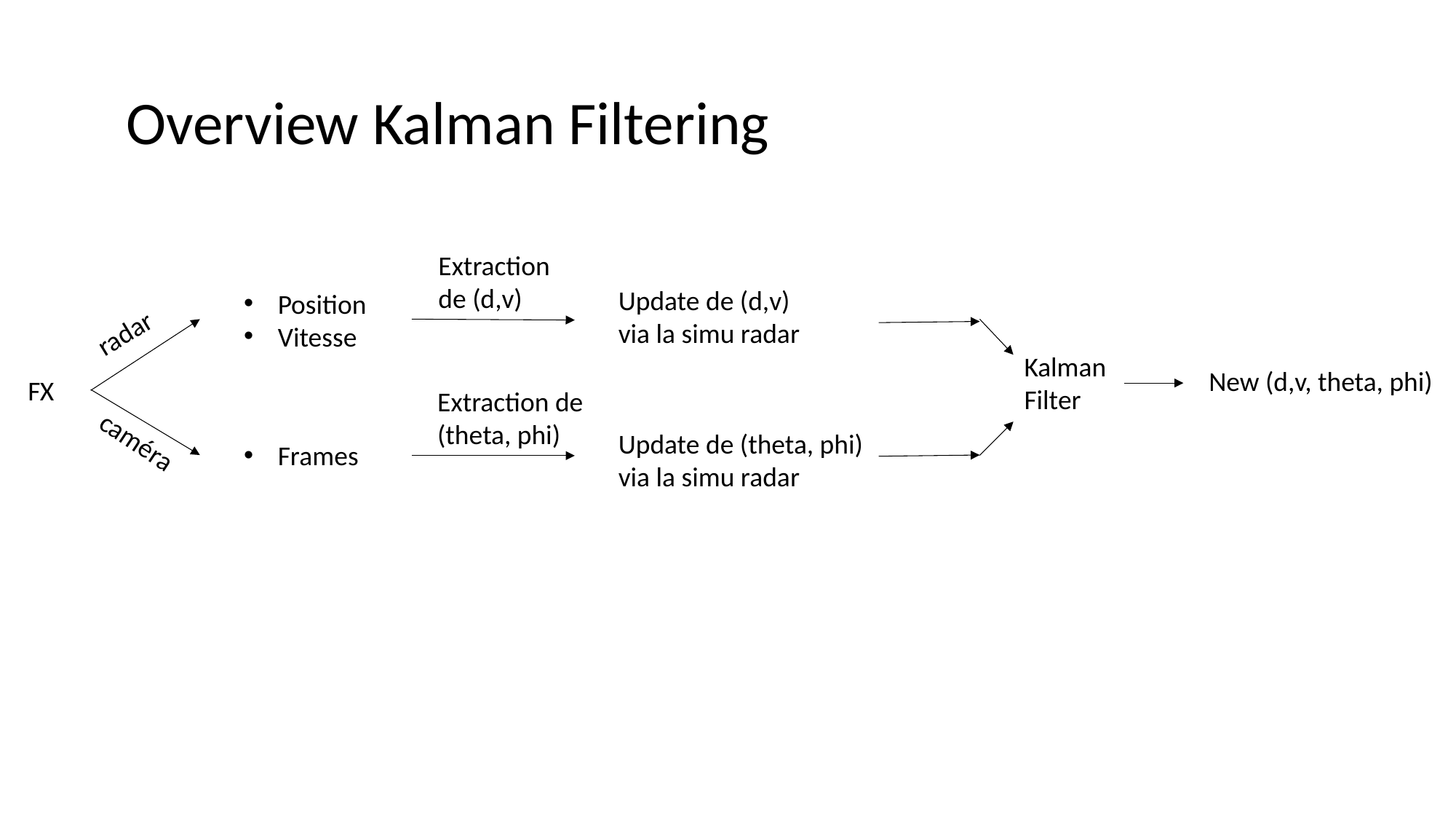

# Overview Kalman Filtering
Extraction de (d,v)
Update de (d,v)
via la simu radar
Position
Vitesse
radar
Kalman
Filter
New (d,v, theta, phi)
FX
Extraction de (theta, phi)
caméra
Update de (theta, phi)
via la simu radar
Frames